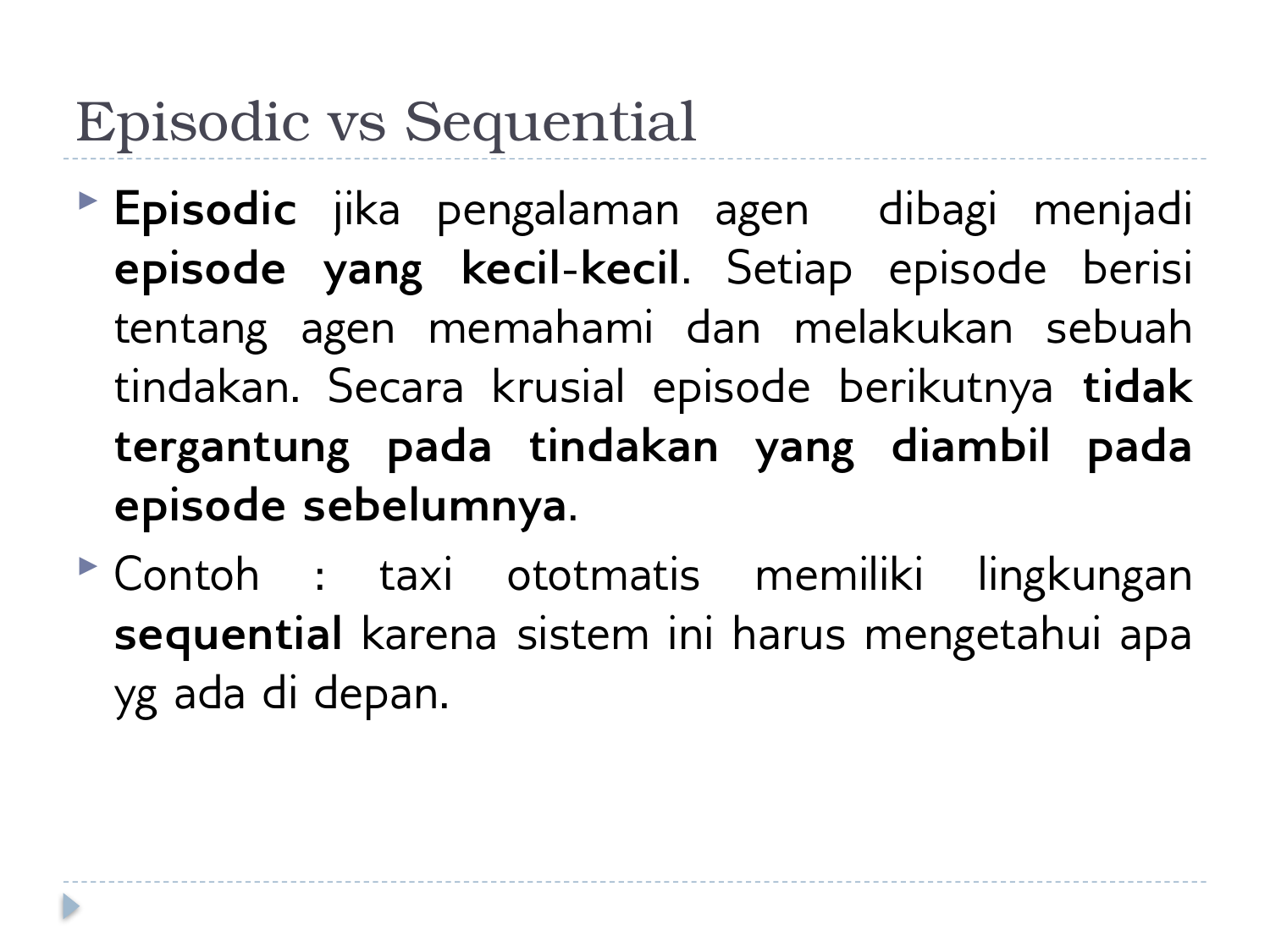

# Episodic vs Sequential
Episodic jika pengalaman agen  dibagi menjadi episode yang kecil-kecil. Setiap episode berisi tentang agen memahami dan melakukan sebuah tindakan. Secara krusial episode berikutnya tidak tergantung pada tindakan yang diambil pada episode sebelumnya.
Contoh : taxi ototmatis memiliki lingkungan sequential karena sistem ini harus mengetahui apa yg ada di depan.